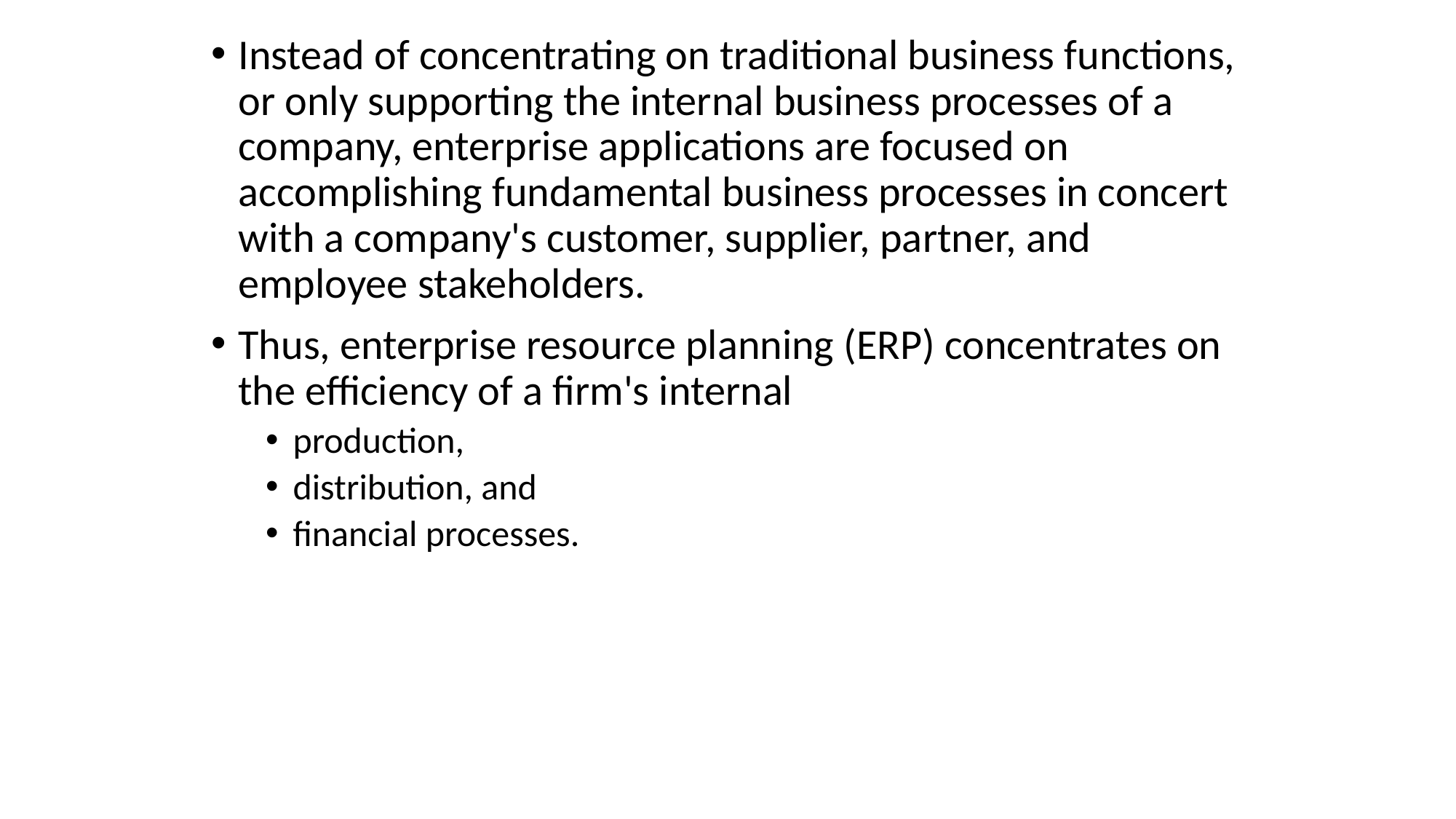

Instead of concentrating on traditional business functions, or only supporting the internal business processes of a company, enterprise applications are focused on accomplishing fundamental business processes in concert with a company's customer, supplier, partner, and employee stakeholders.
Thus, enterprise resource planning (ERP) concentrates on the efficiency of a firm's internal
production,
distribution, and
financial processes.